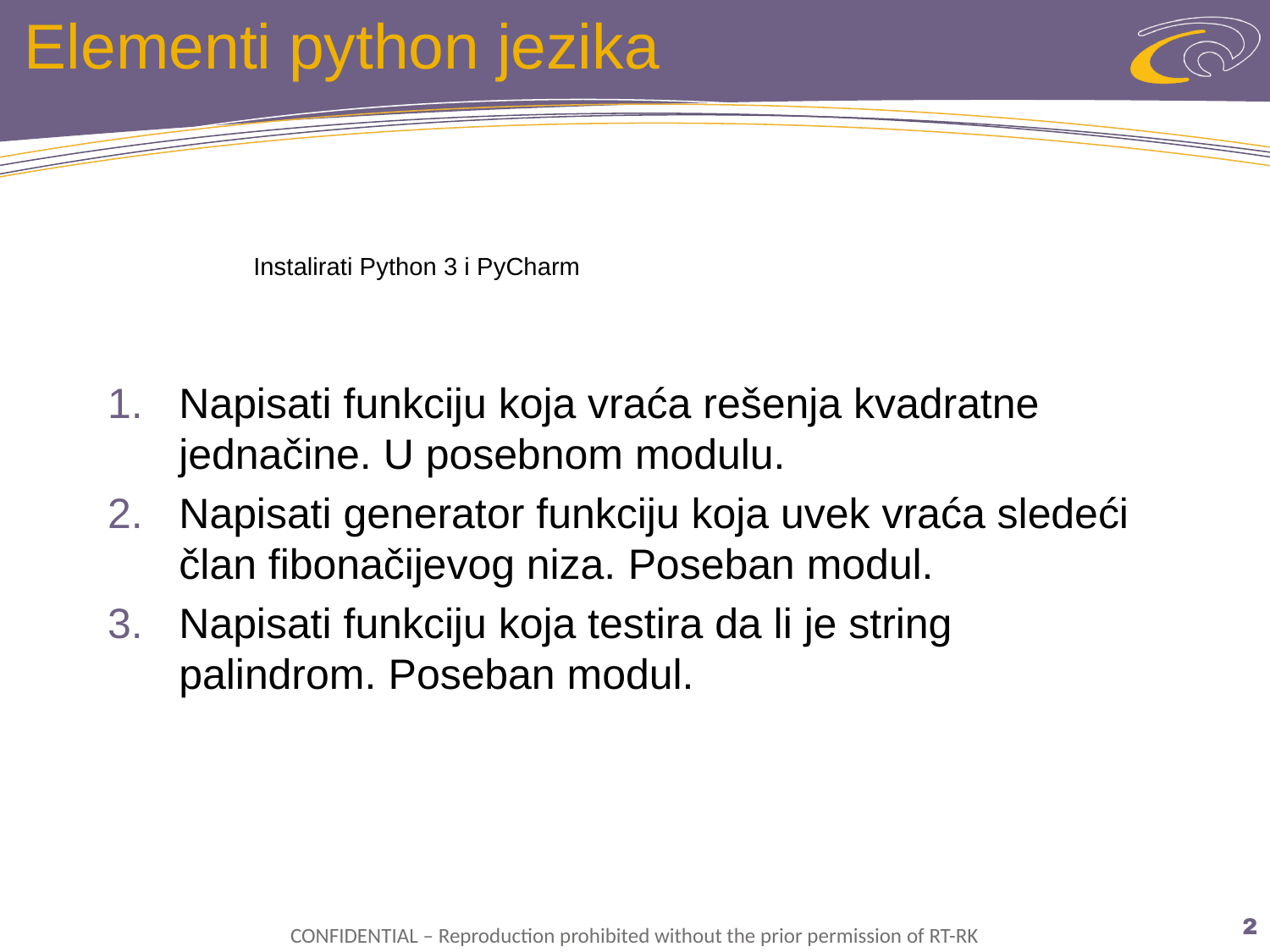

# Elementi python jezika
Instalirati Python 3 i PyCharm

Napisati funkciju koja vraća rešenja kvadratne jednačine. U posebnom modulu.
Napisati generator funkciju koja uvek vraća sledeći član fibonačijevog niza. Poseban modul.
Napisati funkciju koja testira da li je string palindrom. Poseban modul.